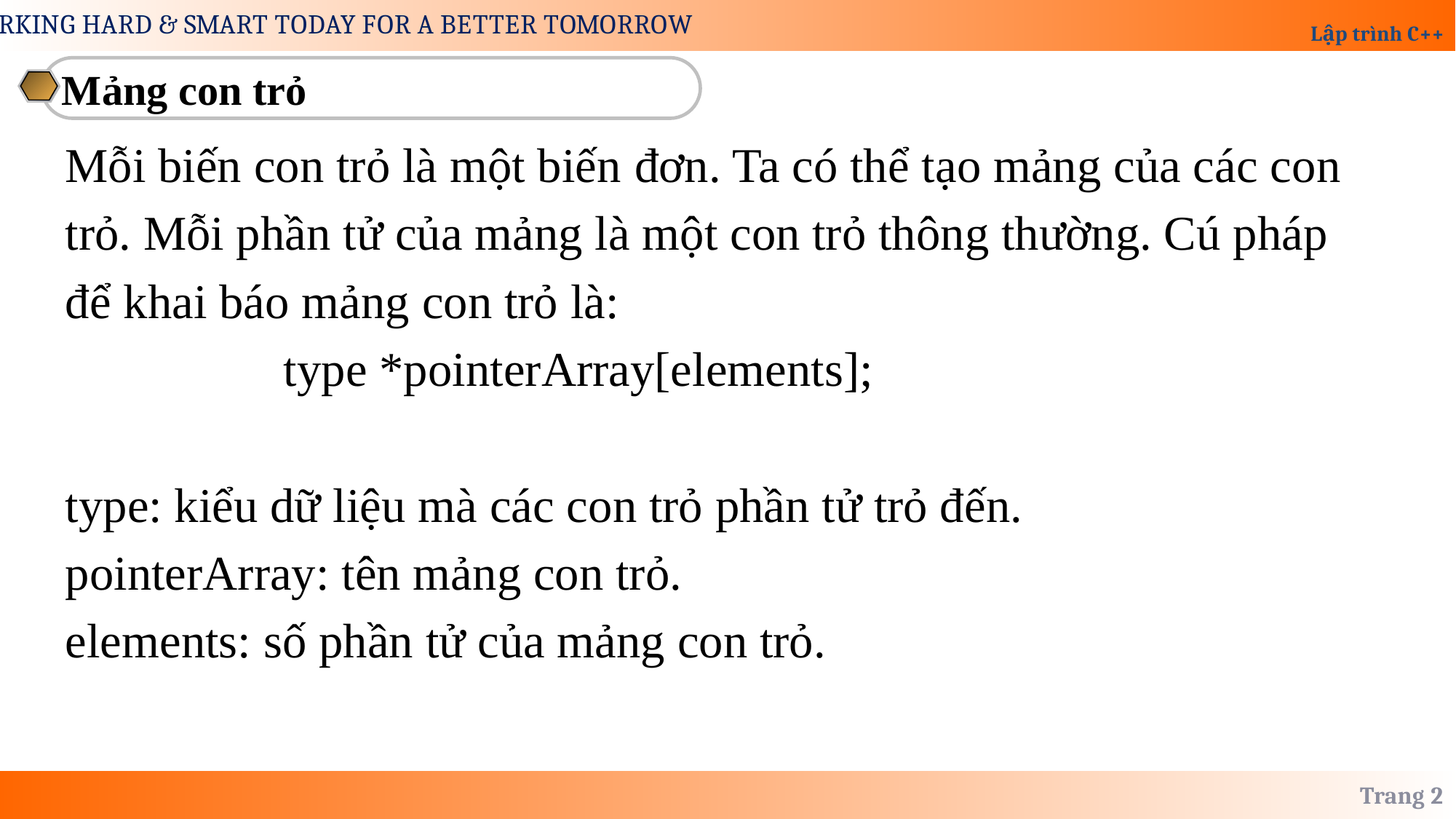

Mảng con trỏ

Mỗi biến con trỏ là một biến đơn. Ta có thể tạo mảng của các con
trỏ. Mỗi phần tử của mảng là một con trỏ thông thường. Cú pháp
để khai báo mảng con trỏ là:
		type *pointerArray[elements];

type: kiểu dữ liệu mà các con trỏ phần tử trỏ đến.
pointerArray: tên mảng con trỏ.
elements: số phần tử của mảng con trỏ.
Trang 2